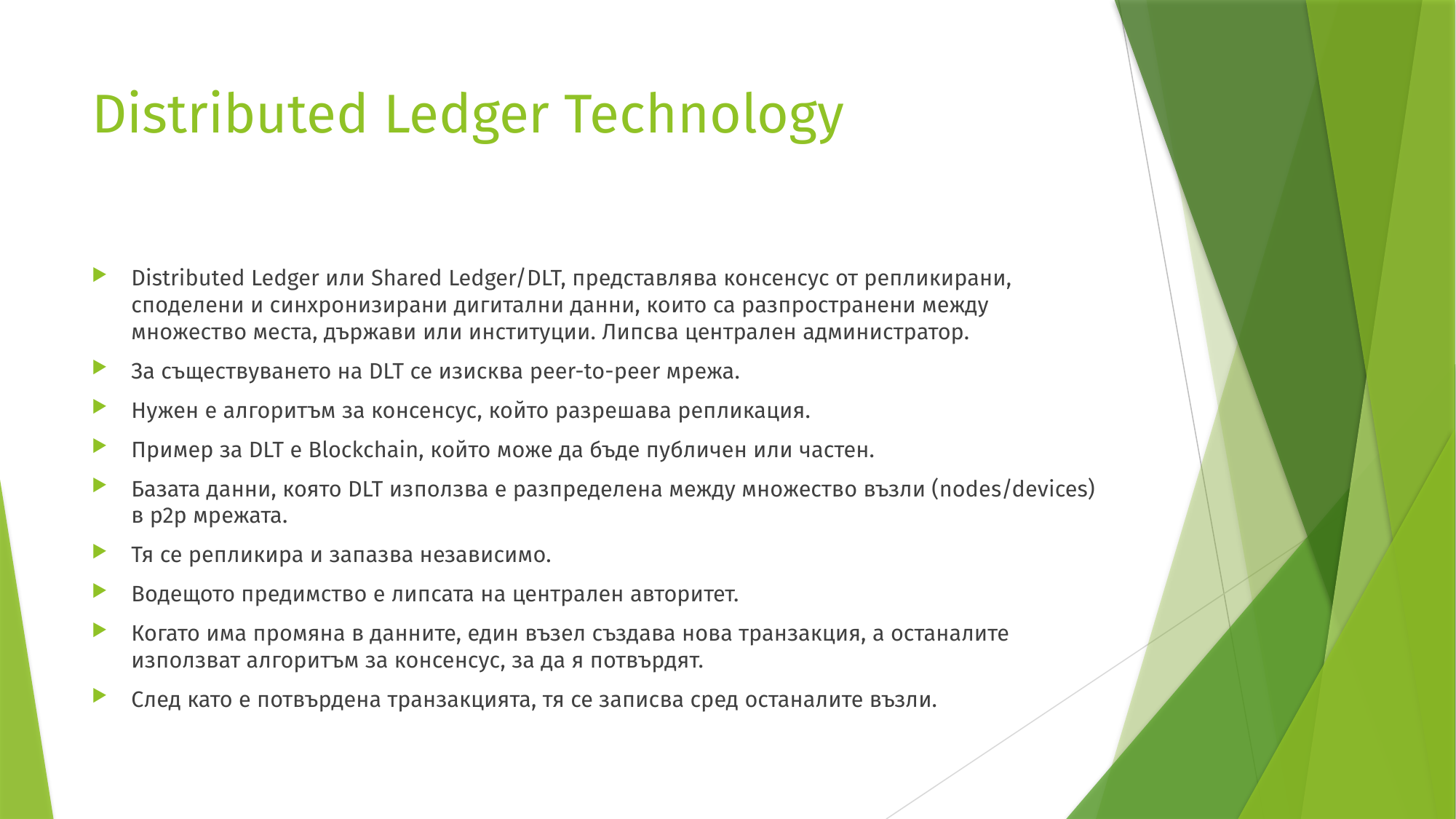

# Distributed Ledger Technology
Distributed Ledger или Shared Ledger/DLT, представлява консенсус от репликирани, споделени и синхронизирани дигитални данни, които са разпространени между множество места, държави или институции. Липсва централен администратор.
За съществуването на DLT се изисква peer-to-peer мрежа.
Нужен е алгоритъм за консенсус, който разрешава репликация.
Пример за DLT е Blockchain, който може да бъде публичен или частен.
Базата данни, която DLT използва е разпределена между множество възли (nodes/devices) в p2p мрежата.
Тя се репликира и запазва независимо.
Водещото предимство е липсата на централен авторитет.
Когато има промяна в данните, един възел създава нова транзакция, а останалите използват алгоритъм за консенсус, за да я потвърдят.
След като е потвърдена транзакцията, тя се записва сред останалите възли.